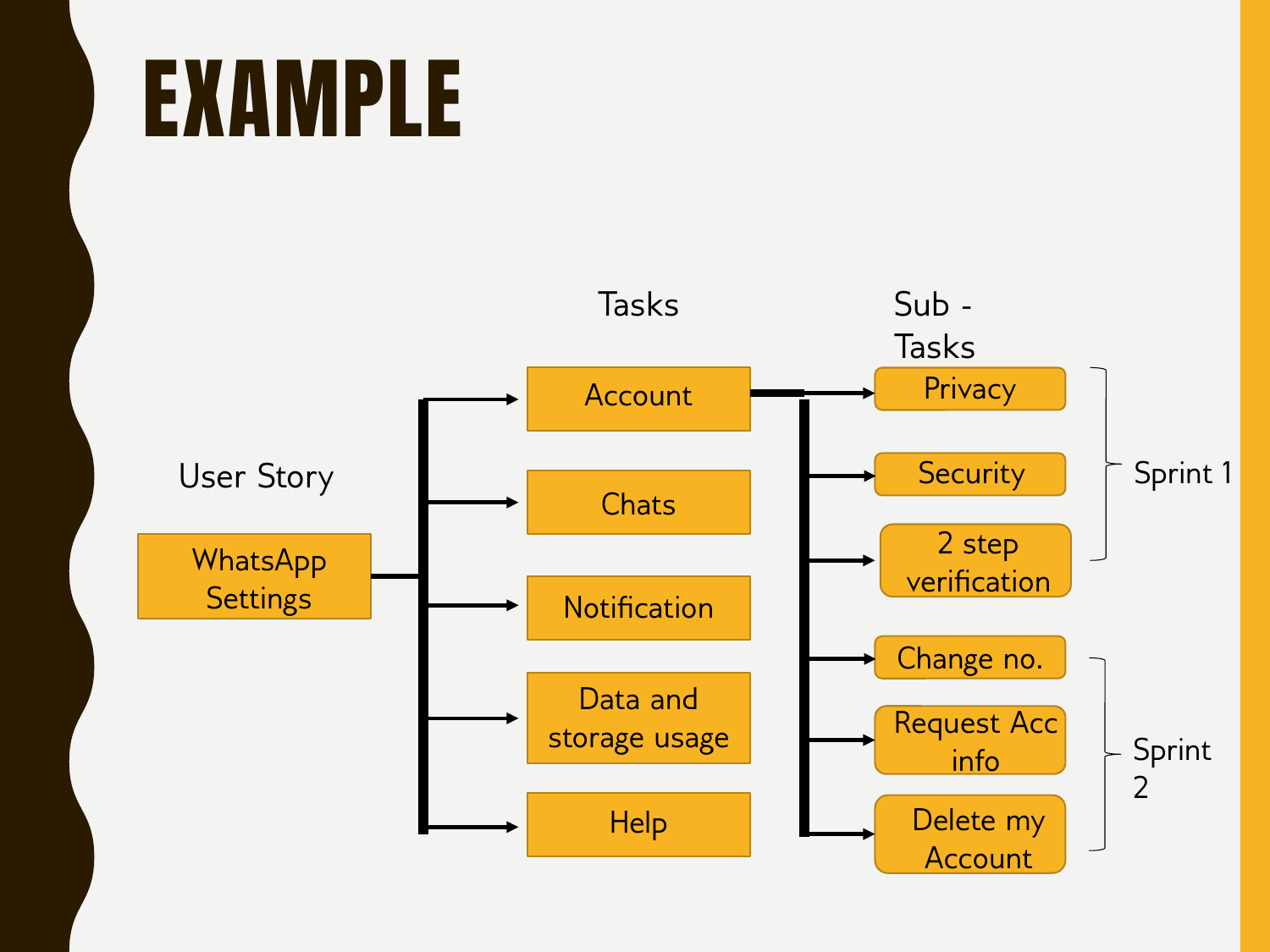

# Example
Tasks
Sub - Tasks
Privacy

Account

User Story
Security
Sprint 1

Chats
2 step verification

WhatsApp Settings

Notification
Change no.

Data and storage usage

Request Acc info

Sprint 2
Delete my Account

Help